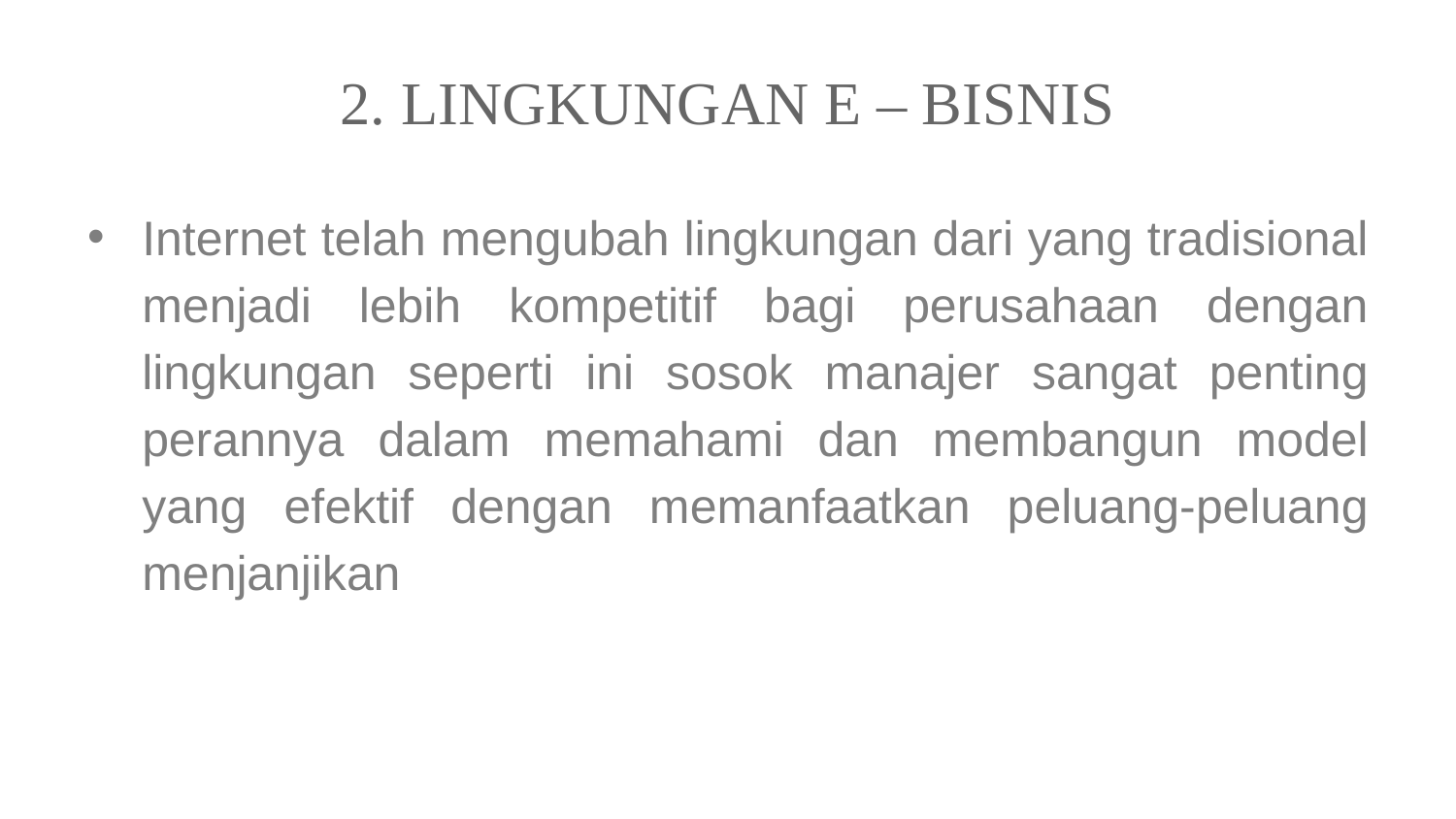

# 2. LINGKUNGAN E – BISNIS
Internet telah mengubah lingkungan dari yang tradisional menjadi lebih kompetitif bagi perusahaan dengan lingkungan seperti ini sosok manajer sangat penting perannya dalam memahami dan membangun model yang efektif dengan memanfaatkan peluang-peluang menjanjikan